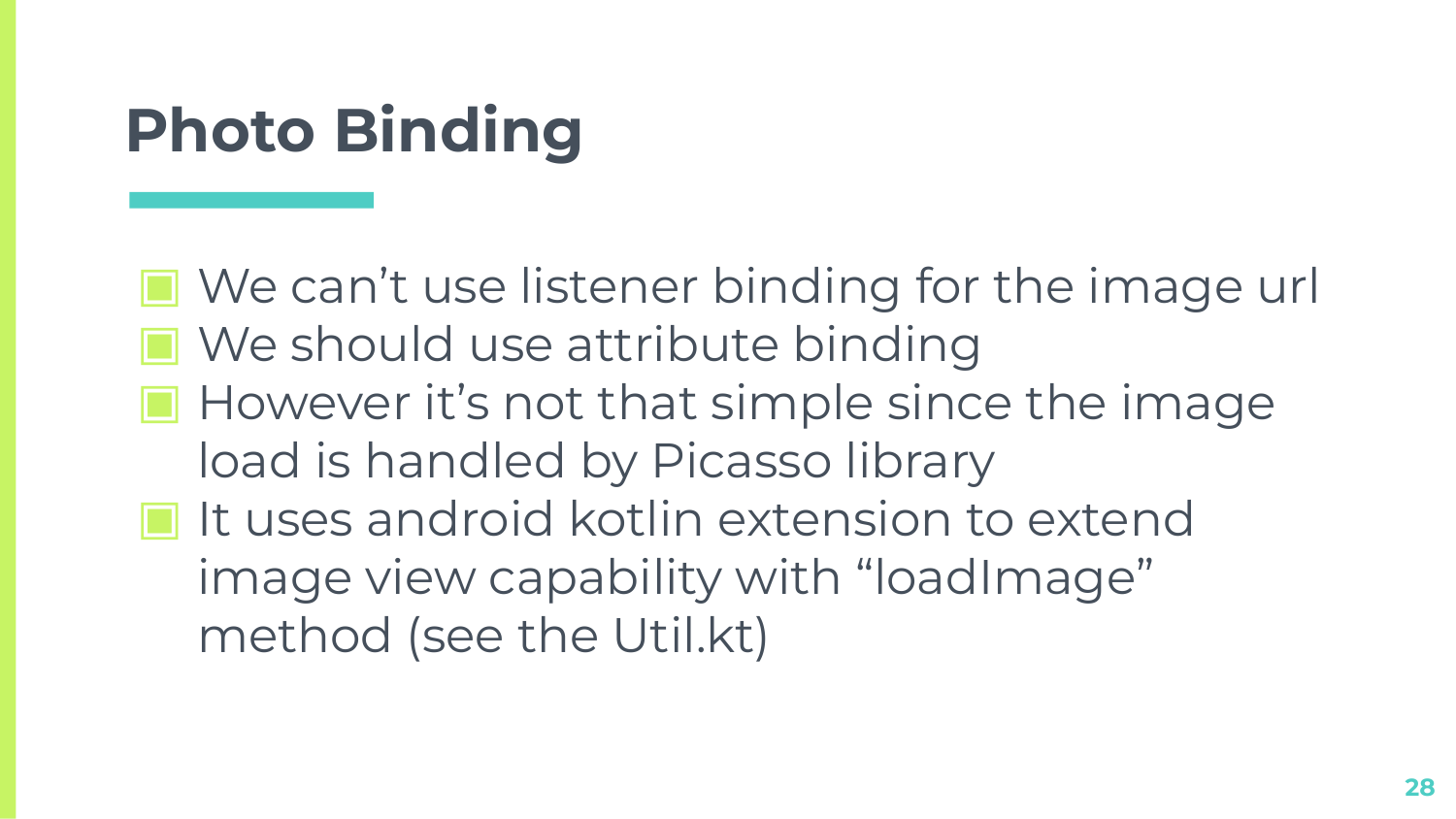

# Photo Binding
We can’t use listener binding for the image url
We should use attribute binding
However it’s not that simple since the image load is handled by Picasso library
It uses android kotlin extension to extend image view capability with “loadImage” method (see the Util.kt)
28